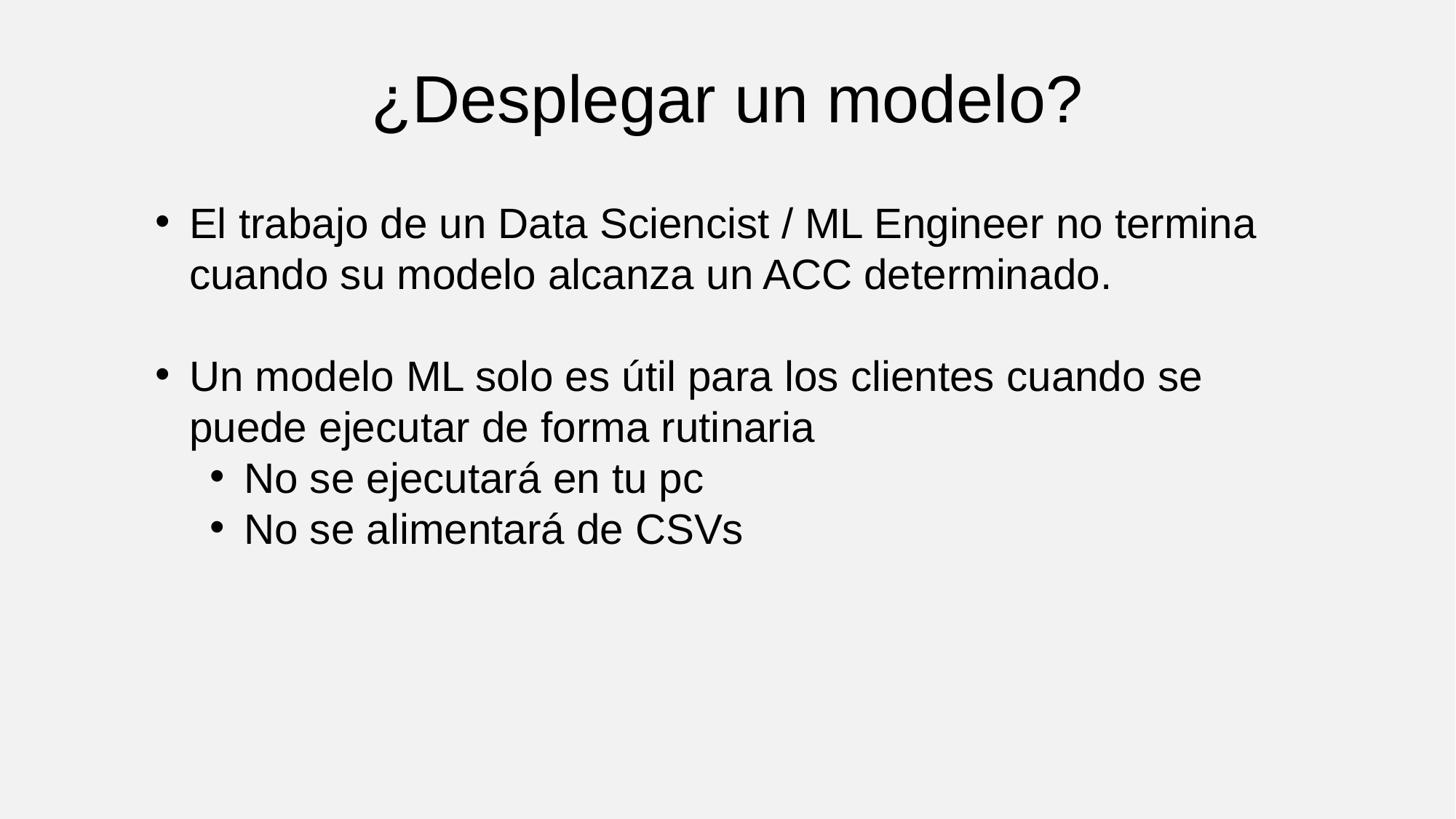

# ¿Desplegar un modelo?
El trabajo de un Data Sciencist / ML Engineer no termina cuando su modelo alcanza un ACC determinado.

Un modelo ML solo es útil para los clientes cuando se puede ejecutar de forma rutinaria
No se ejecutará en tu pc
No se alimentará de CSVs